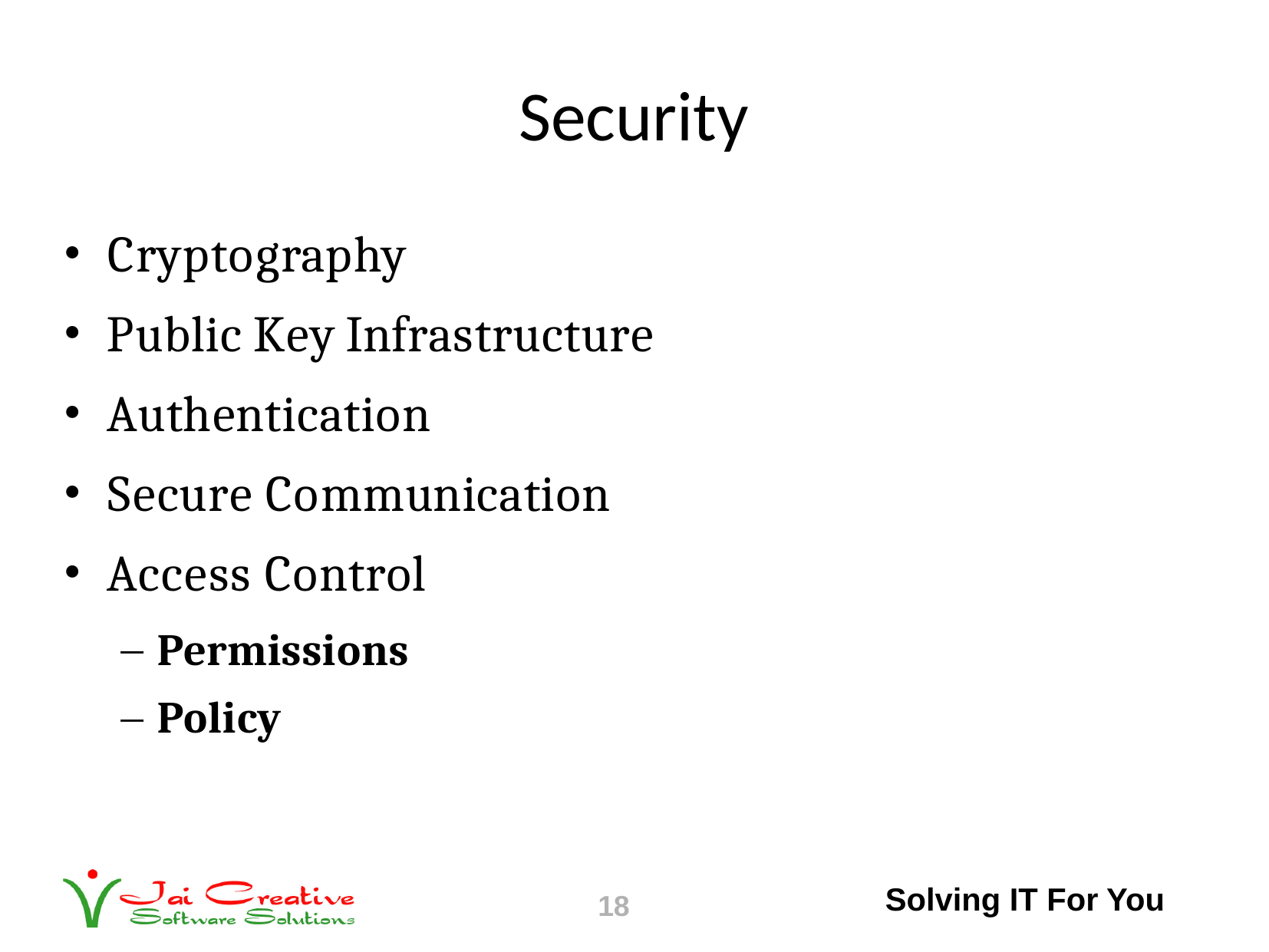

# Security
Cryptography
Public Key Infrastructure
Authentication
Secure Communication
Access Control
Permissions
Policy

18